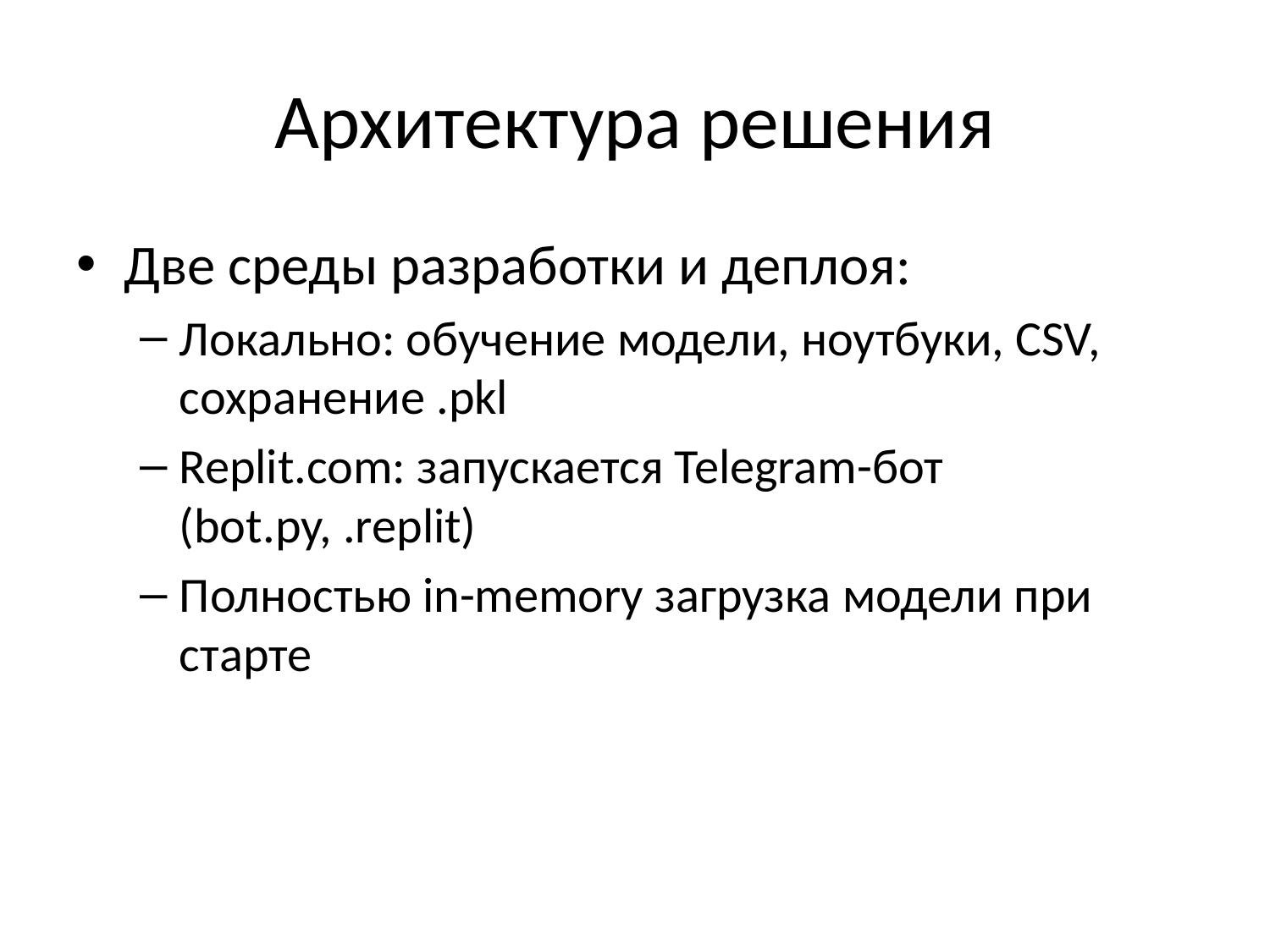

# Архитектура решения
Две среды разработки и деплоя:
Локально: обучение модели, ноутбуки, CSV, сохранение .pkl
Replit.com: запускается Telegram-бот (bot.py, .replit)
Полностью in-memory загрузка модели при старте